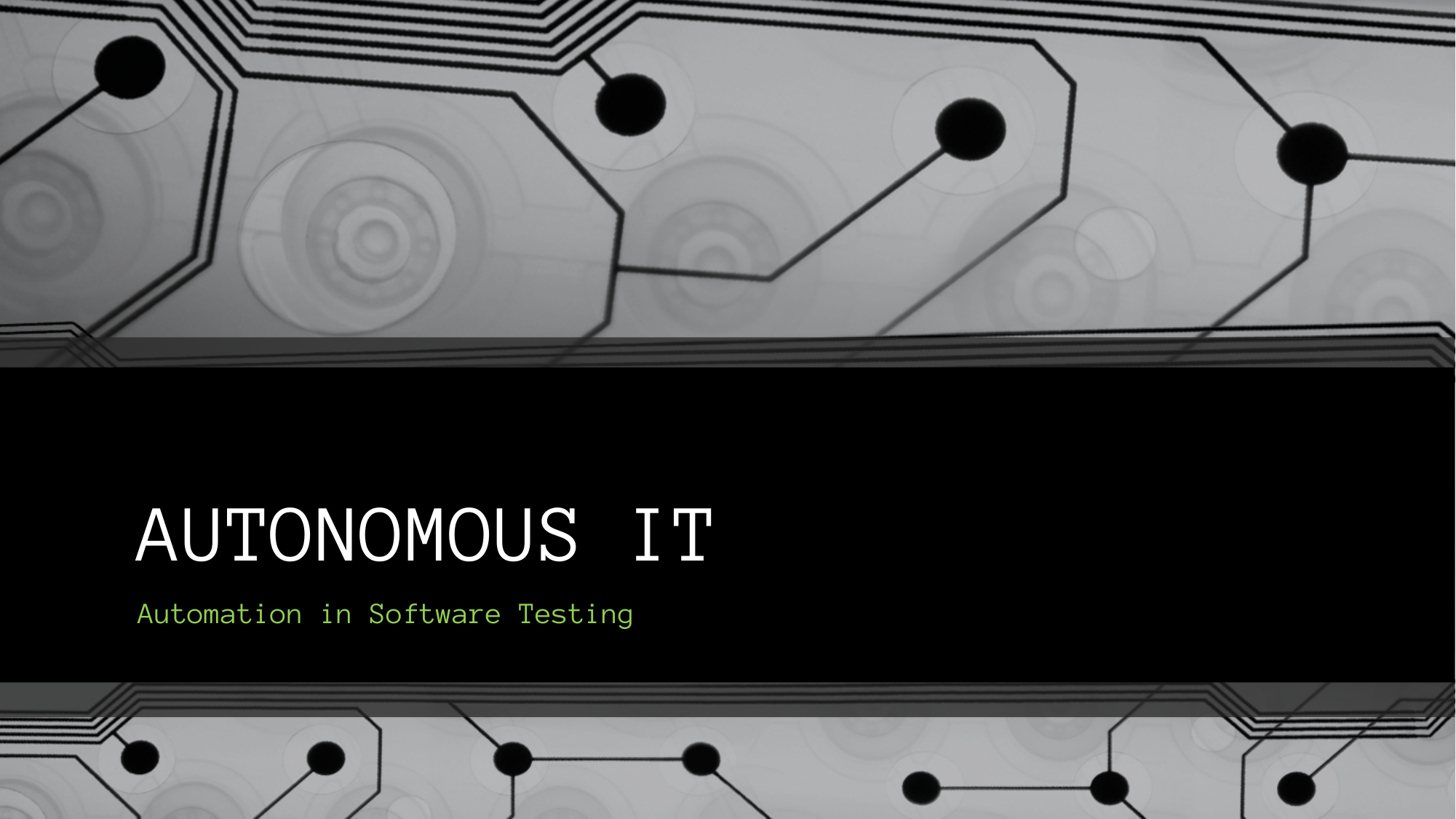

# AUTONOMOUS IT
Automation in Software Testing